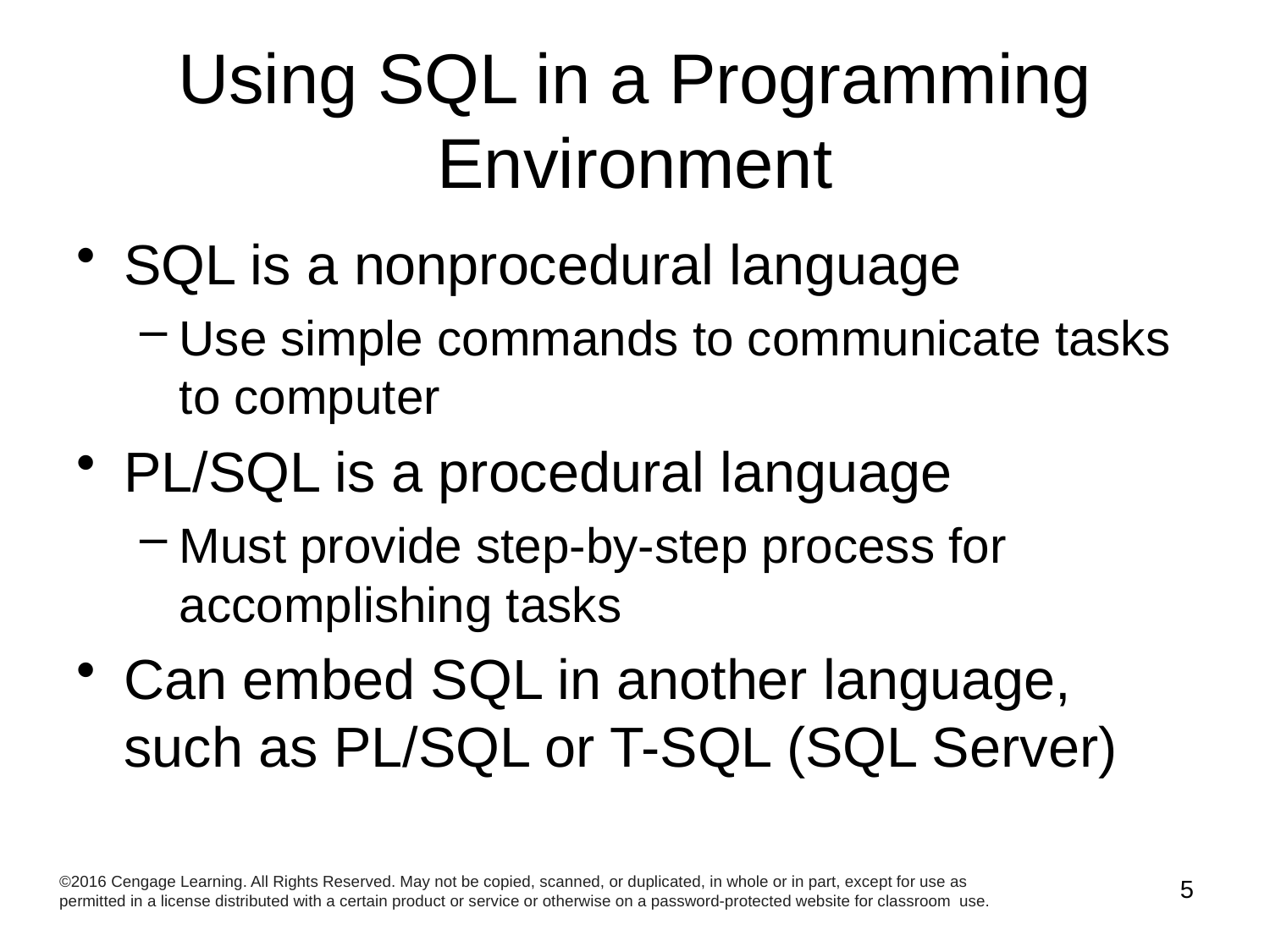

# Using SQL in a Programming Environment
SQL is a nonprocedural language
Use simple commands to communicate tasks to computer
PL/SQL is a procedural language
Must provide step-by-step process for accomplishing tasks
Can embed SQL in another language, such as PL/SQL or T-SQL (SQL Server)

©2016 Cengage Learning. All Rights Reserved. May not be copied, scanned, or duplicated, in whole or in part, except for use as permitted in a license distributed with a certain product or service or otherwise on a password-protected website for classroom  use.
5